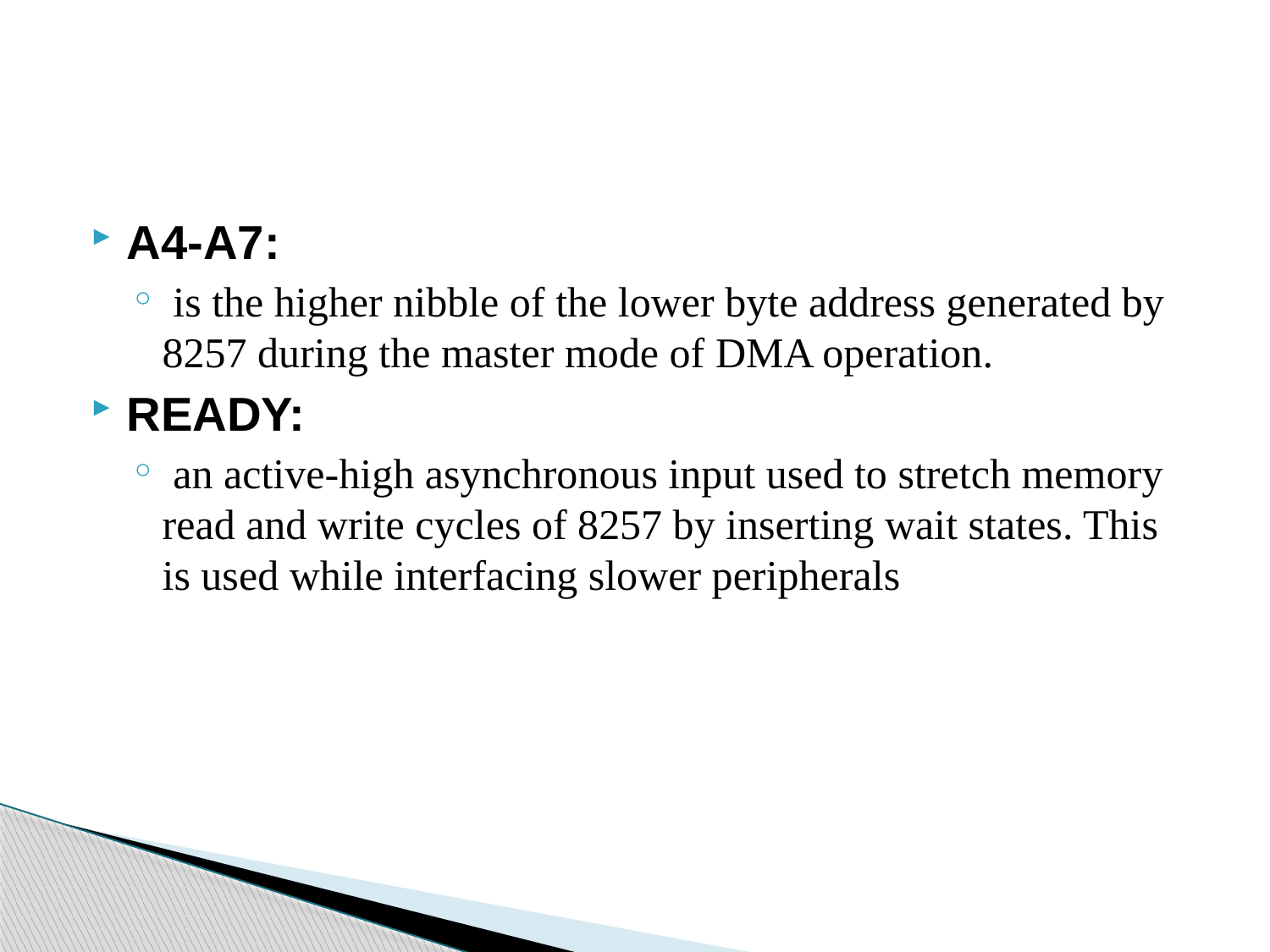

#
A4-A7:
 is the higher nibble of the lower byte address generated by 8257 during the master mode of DMA operation.
READY:
 an active-high asynchronous input used to stretch memory read and write cycles of 8257 by inserting wait states. This is used while interfacing slower peripherals